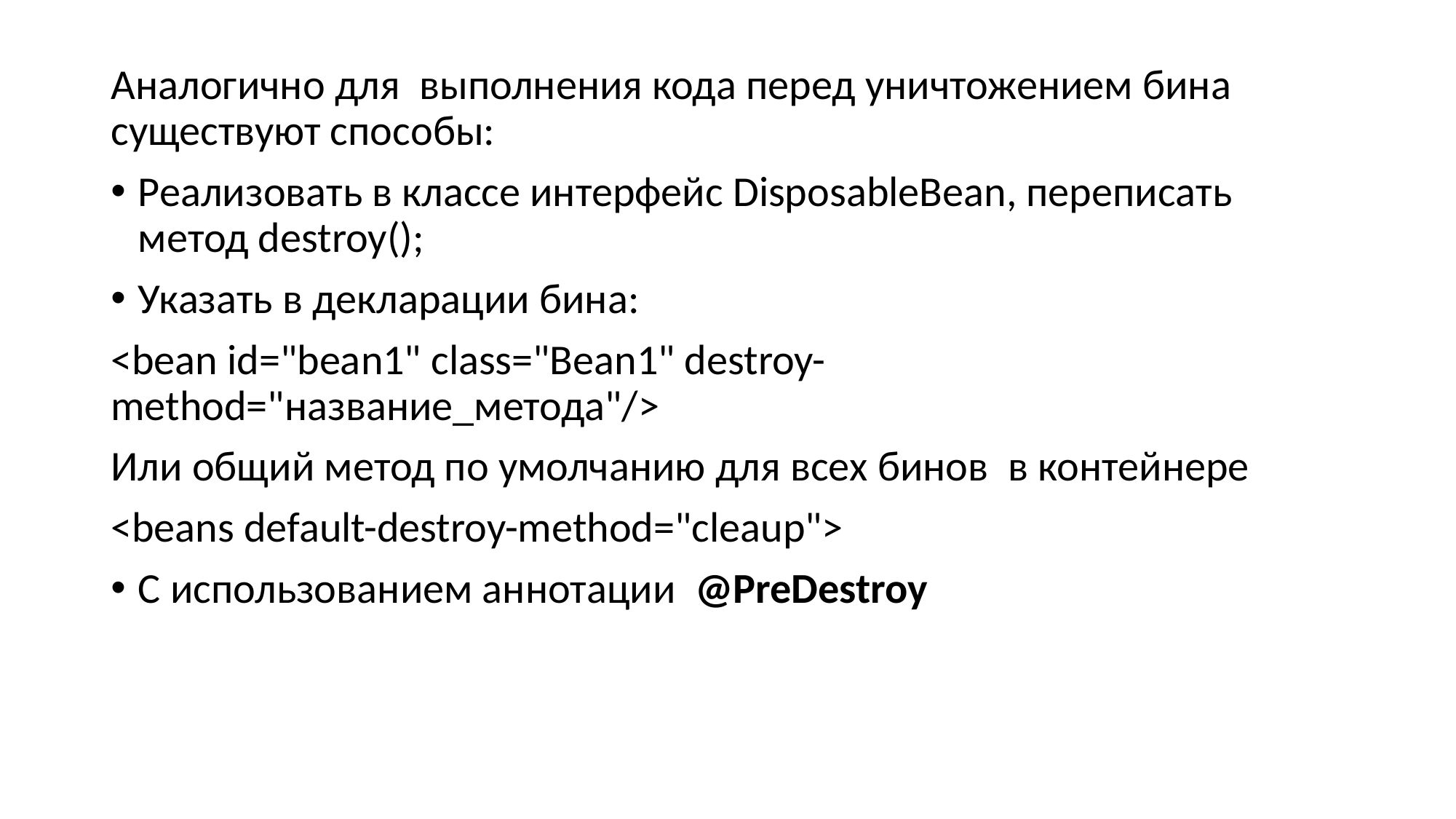

Аналогично для  выполнения кода перед уничтожением бина существуют способы:
Реализовать в классе интерфейс DisposableBean, переписать метод destroy();
Указать в декларации бина:
<bean id="bean1" class="Bean1" destroy-method="название_метода"/>
Или общий метод по умолчанию для всех бинов  в контейнере
<beans default-destroy-method="cleaup">
С использованием аннотации  @PreDestroy